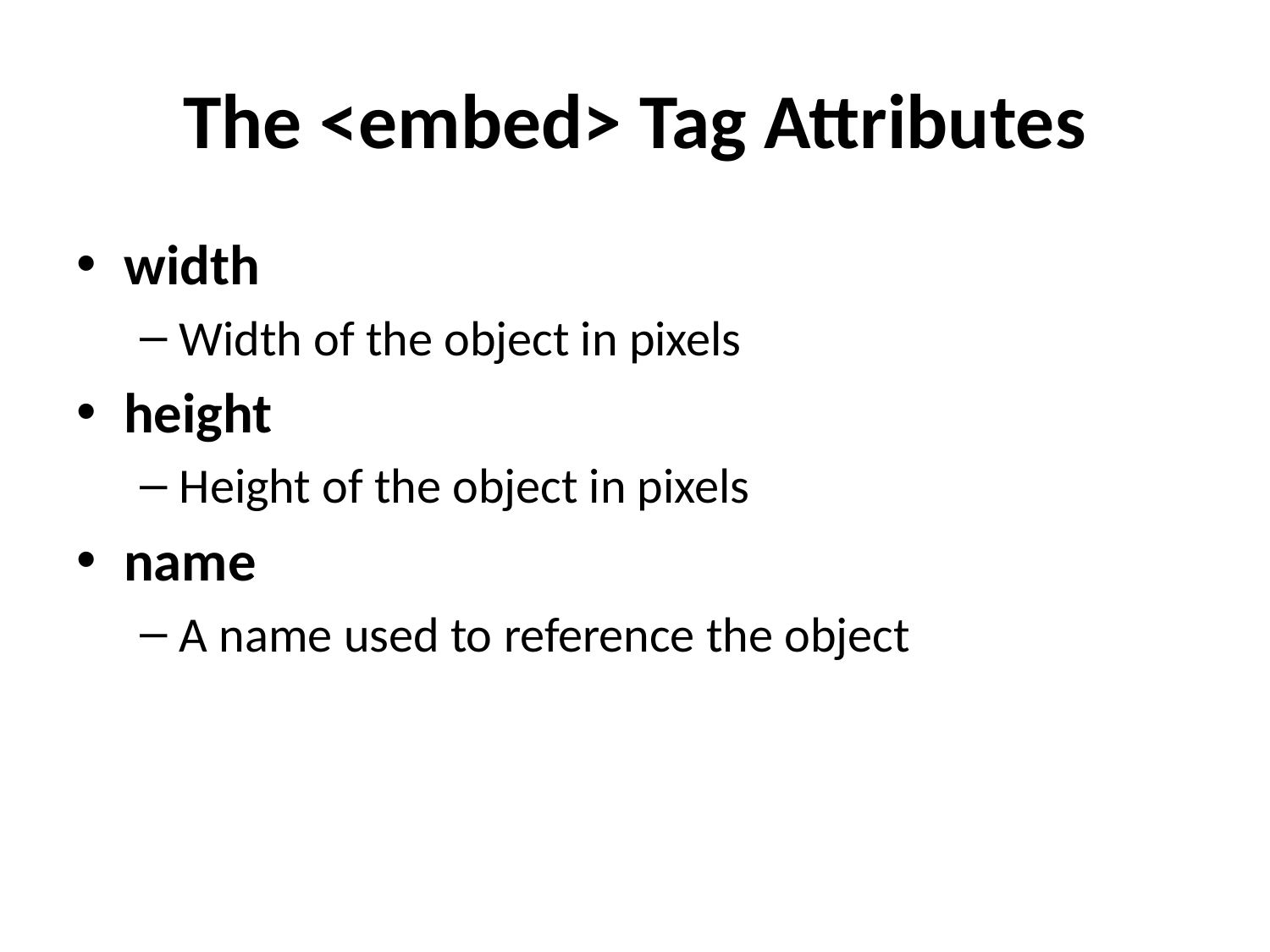

# The <embed> Tag Attributes
width
Width of the object in pixels
height
Height of the object in pixels
name
A name used to reference the object